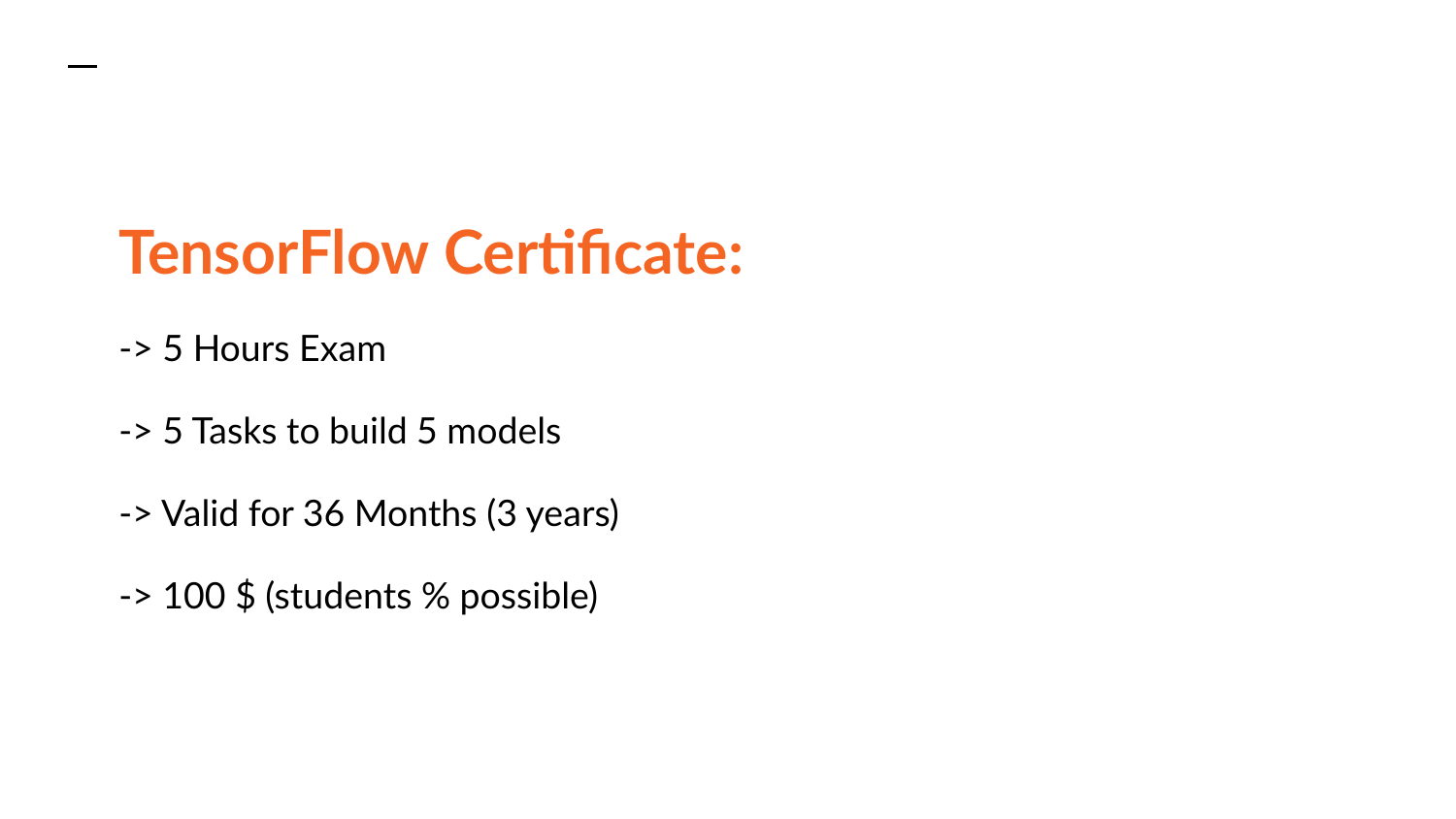

TensorFlow Certificate:
-> 5 Hours Exam
-> 5 Tasks to build 5 models
-> Valid for 36 Months (3 years)
-> 100 $ (students % possible)